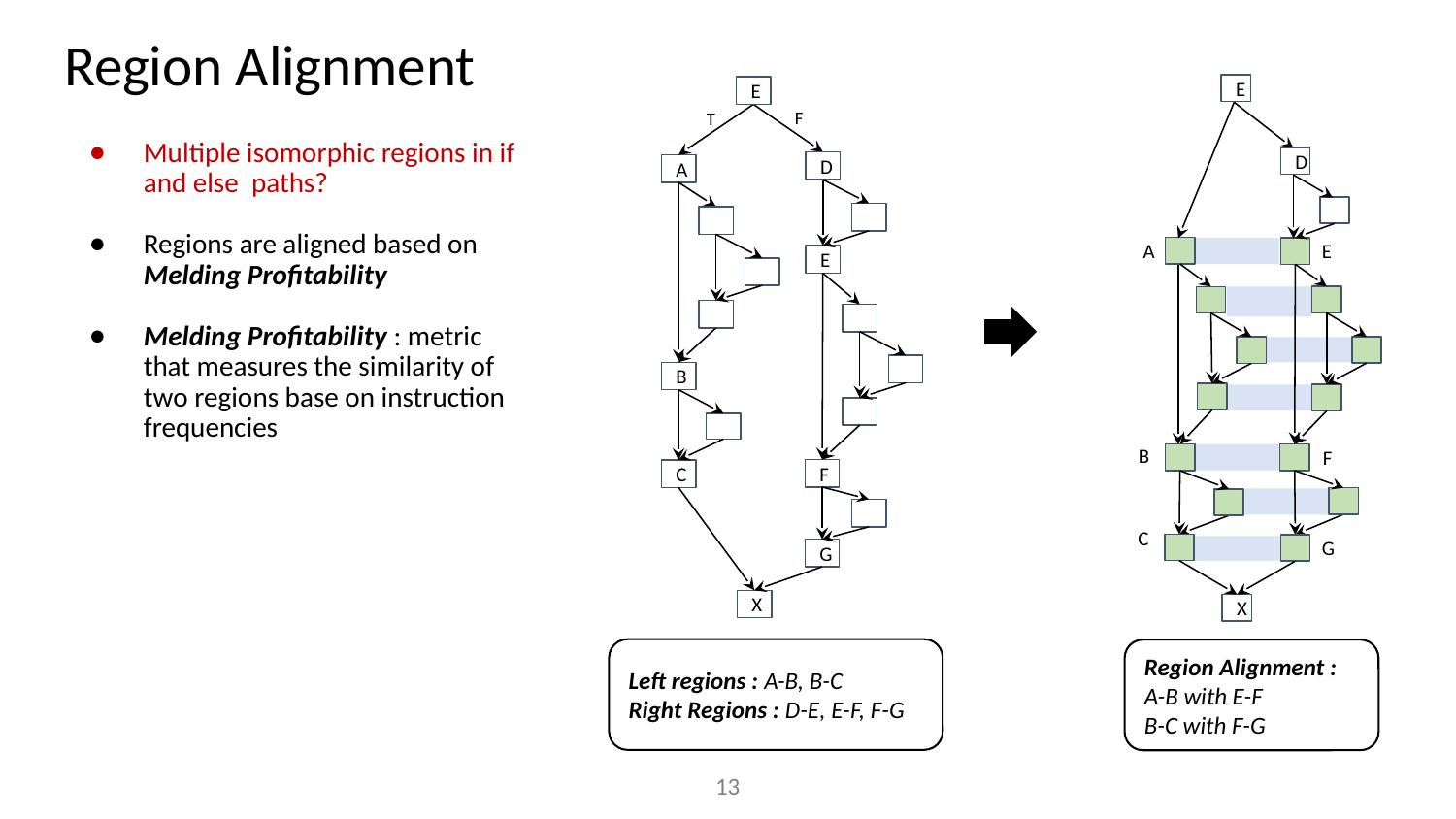

# Region Alignment
E
E
F
T
Multiple isomorphic regions in if and else  paths?

Regions are aligned based on Melding Profitability

Melding Profitability : metric that measures the similarity of two regions base on instruction frequencies

D
D
A

A
E

E

B

B
F

F
C

C
G

G
X
X
Left regions : A-B, B-C
Right Regions : D-E, E-F, F-G

Region Alignment :
A-B with E-F
B-C with F-G

13